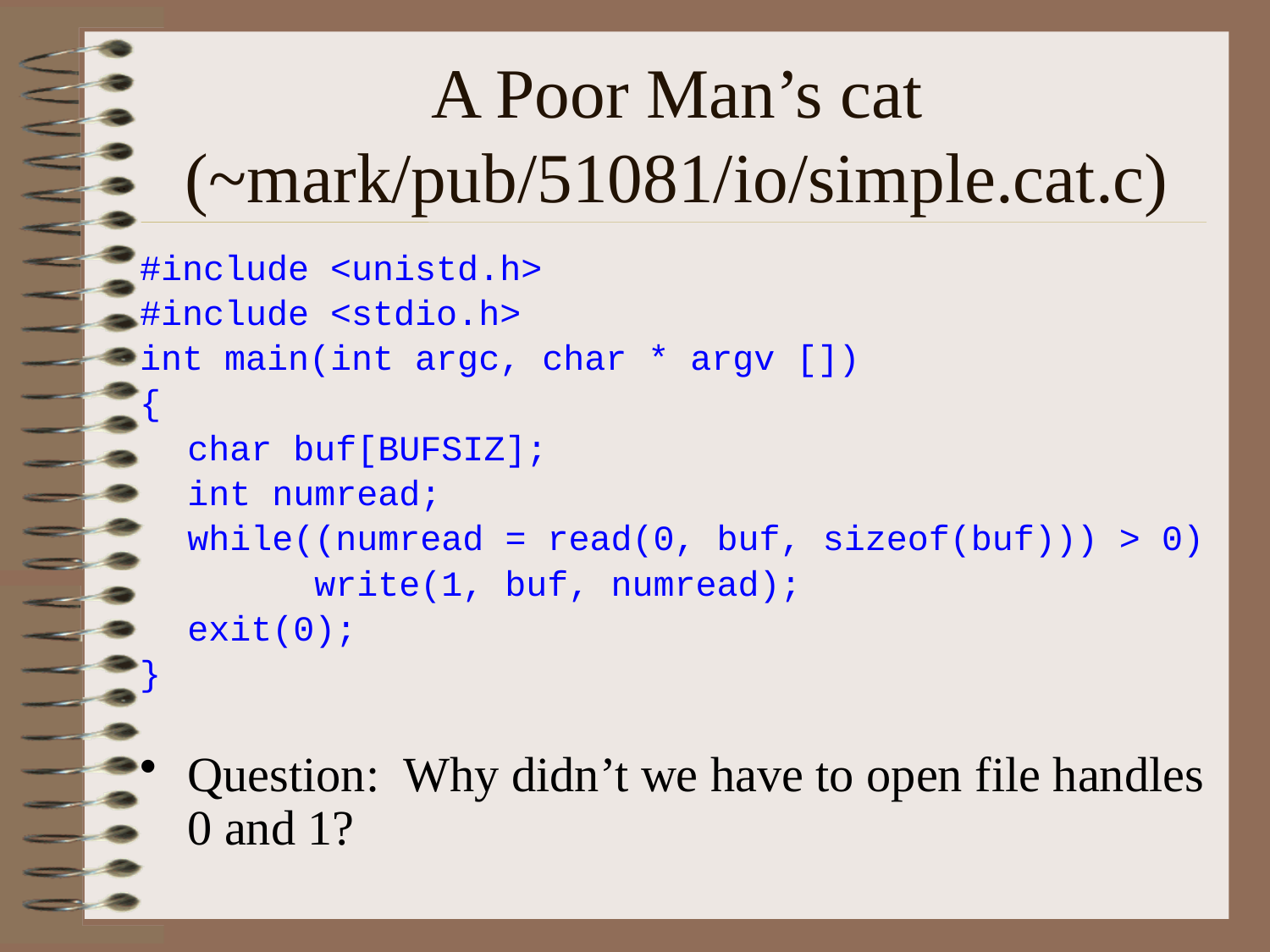

# A Poor Man’s cat (~mark/pub/51081/io/simple.cat.c)
#include <unistd.h>
#include <stdio.h>
int main(int argc, char * argv [])
{
	char buf[BUFSIZ];
	int numread;
	while((numread = read(0, buf, sizeof(buf))) > 0)
		write(1, buf, numread);
	exit(0);
}

Question:  Why didn’t we have to open file handles 0 and 1?